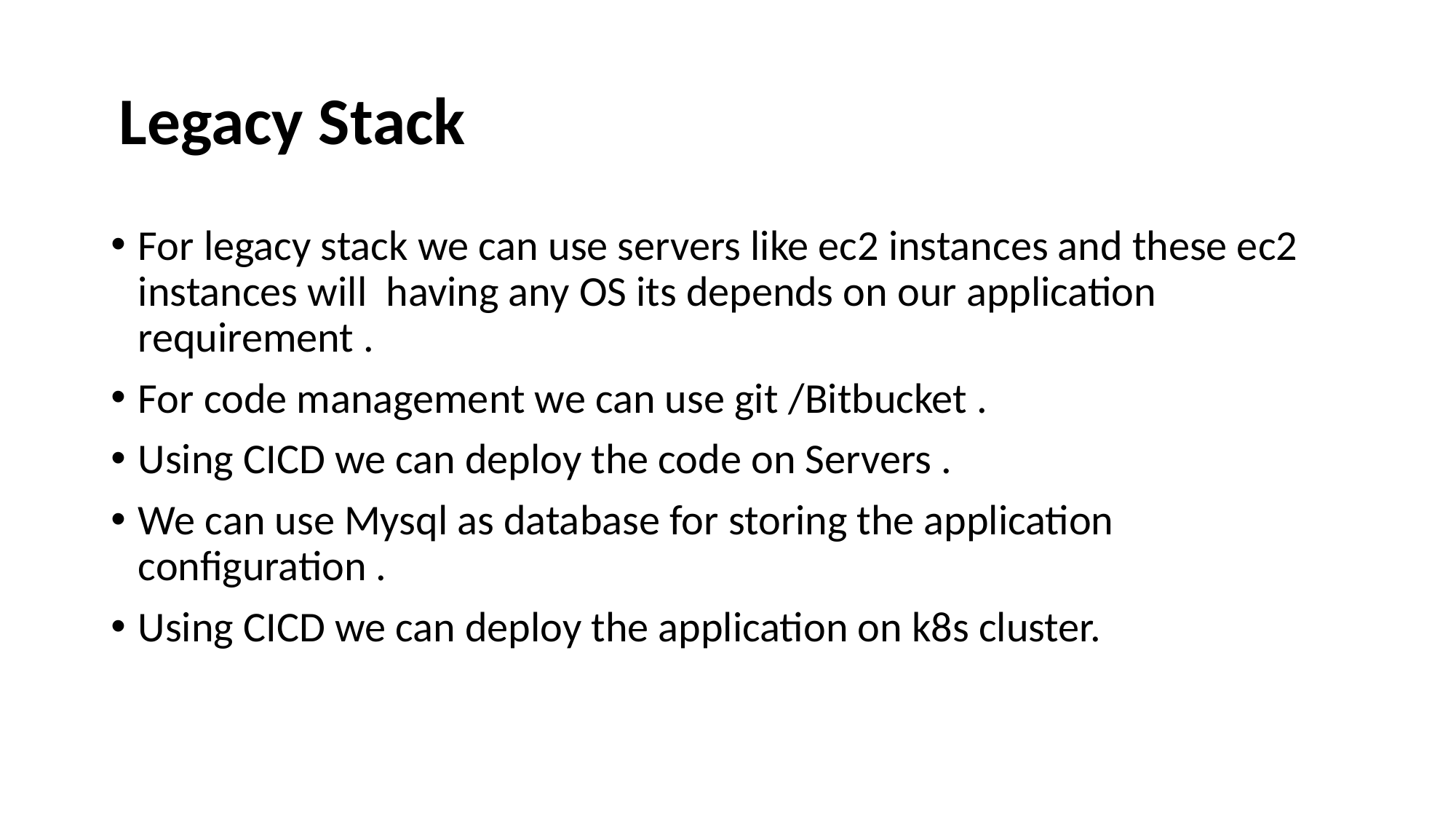

# Legacy Stack
For legacy stack we can use servers like ec2 instances and these ec2 instances will  having any OS its depends on our application requirement .
For code management we can use git /Bitbucket .
Using CICD we can deploy the code on Servers .
We can use Mysql as database for storing the application configuration .
Using CICD we can deploy the application on k8s cluster.